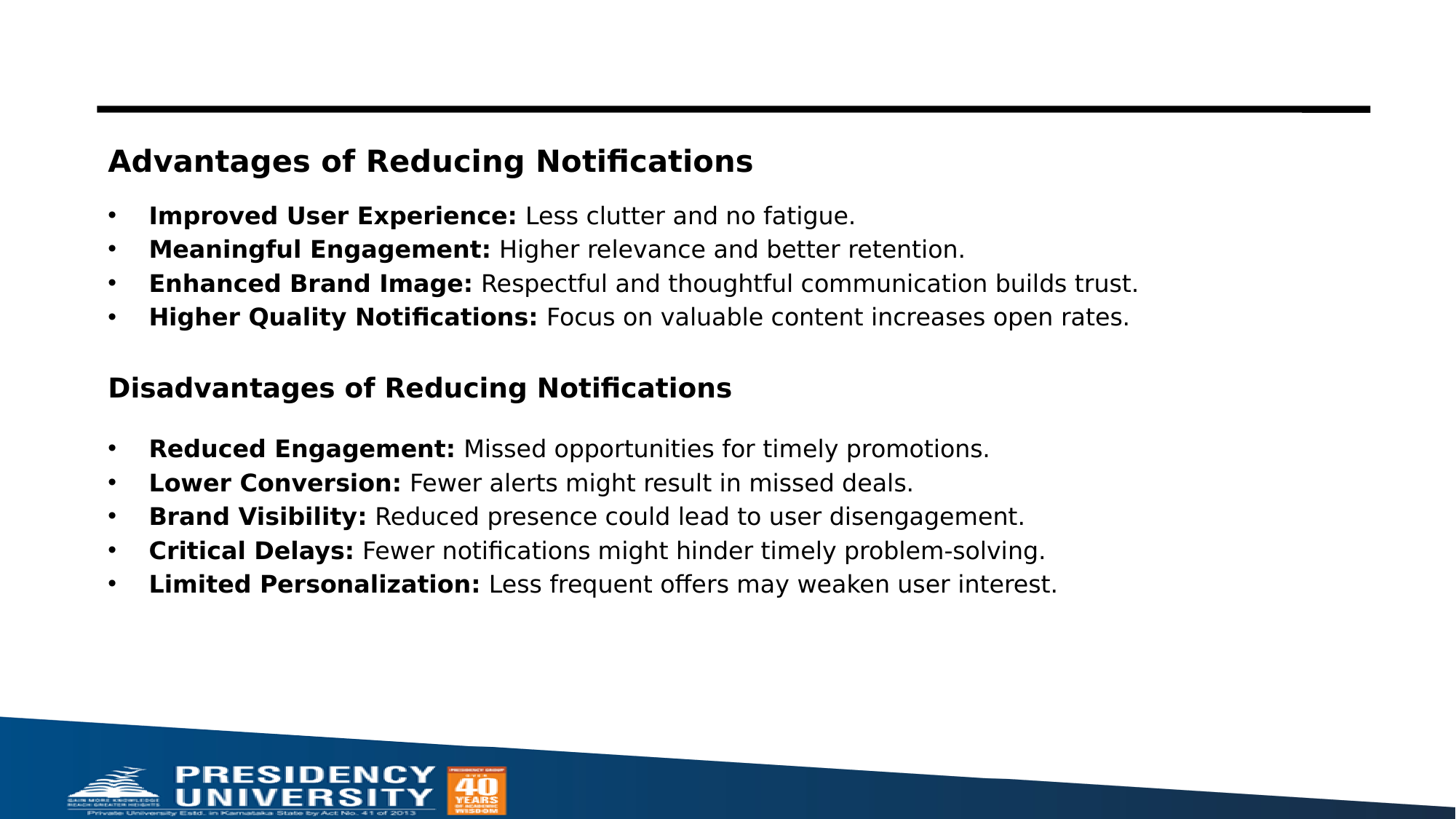

Advantages of Reducing Notifications

Improved User Experience: Less clutter and no fatigue.
Meaningful Engagement: Higher relevance and better retention.
Enhanced Brand Image: Respectful and thoughtful communication builds trust.
Higher Quality Notifications: Focus on valuable content increases open rates.

Disadvantages of Reducing Notifications

Reduced Engagement: Missed opportunities for timely promotions.
Lower Conversion: Fewer alerts might result in missed deals.
Brand Visibility: Reduced presence could lead to user disengagement.
Critical Delays: Fewer notifications might hinder timely problem-solving.
Limited Personalization: Less frequent offers may weaken user interest.